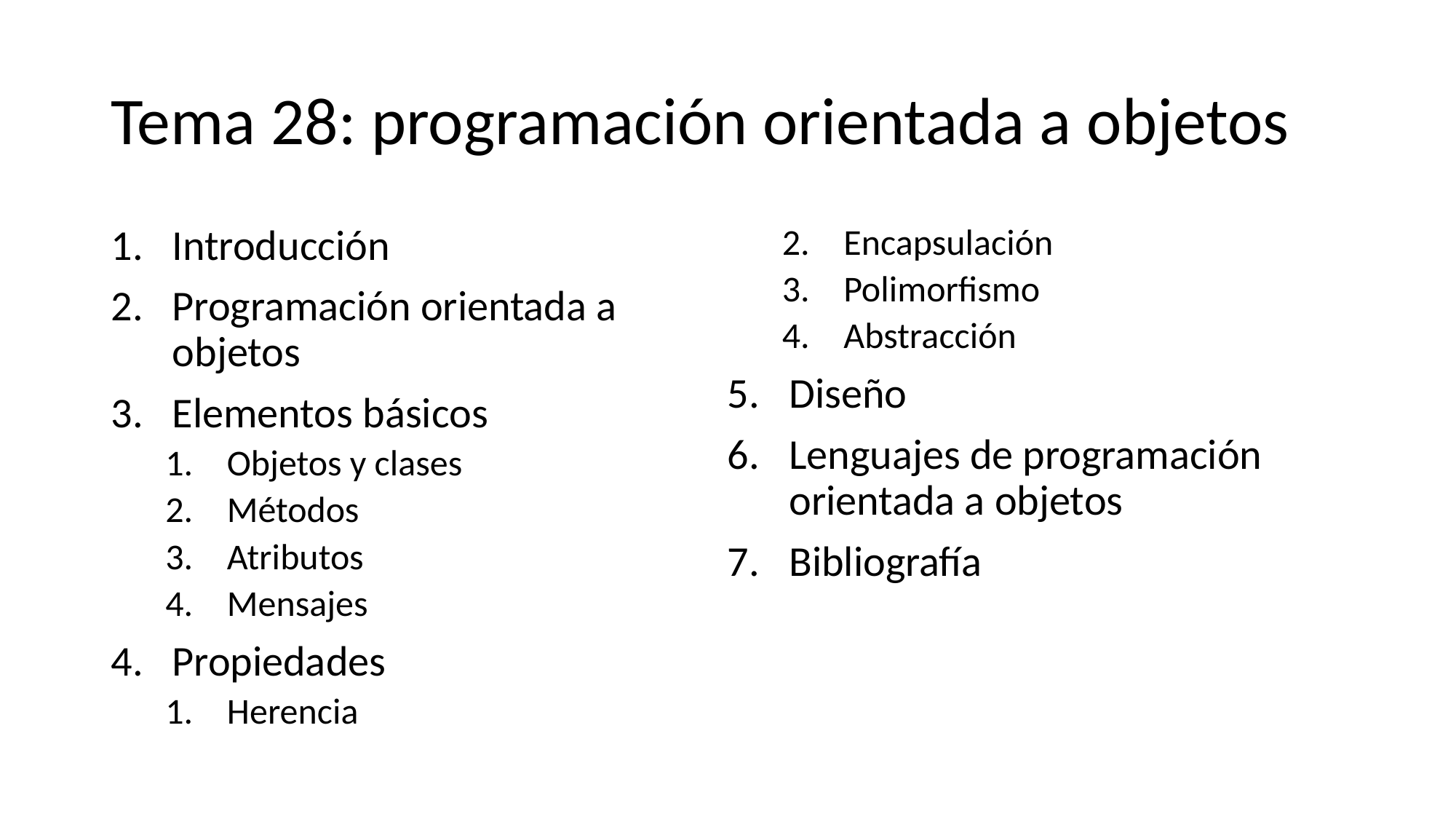

# Tema 28: programación orientada a objetos
Introducción
Programación orientada a objetos
Elementos básicos
Objetos y clases
Métodos
Atributos
Mensajes
Propiedades
Herencia
Encapsulación
Polimorfismo
Abstracción
Diseño
Lenguajes de programación orientada a objetos
Bibliografía